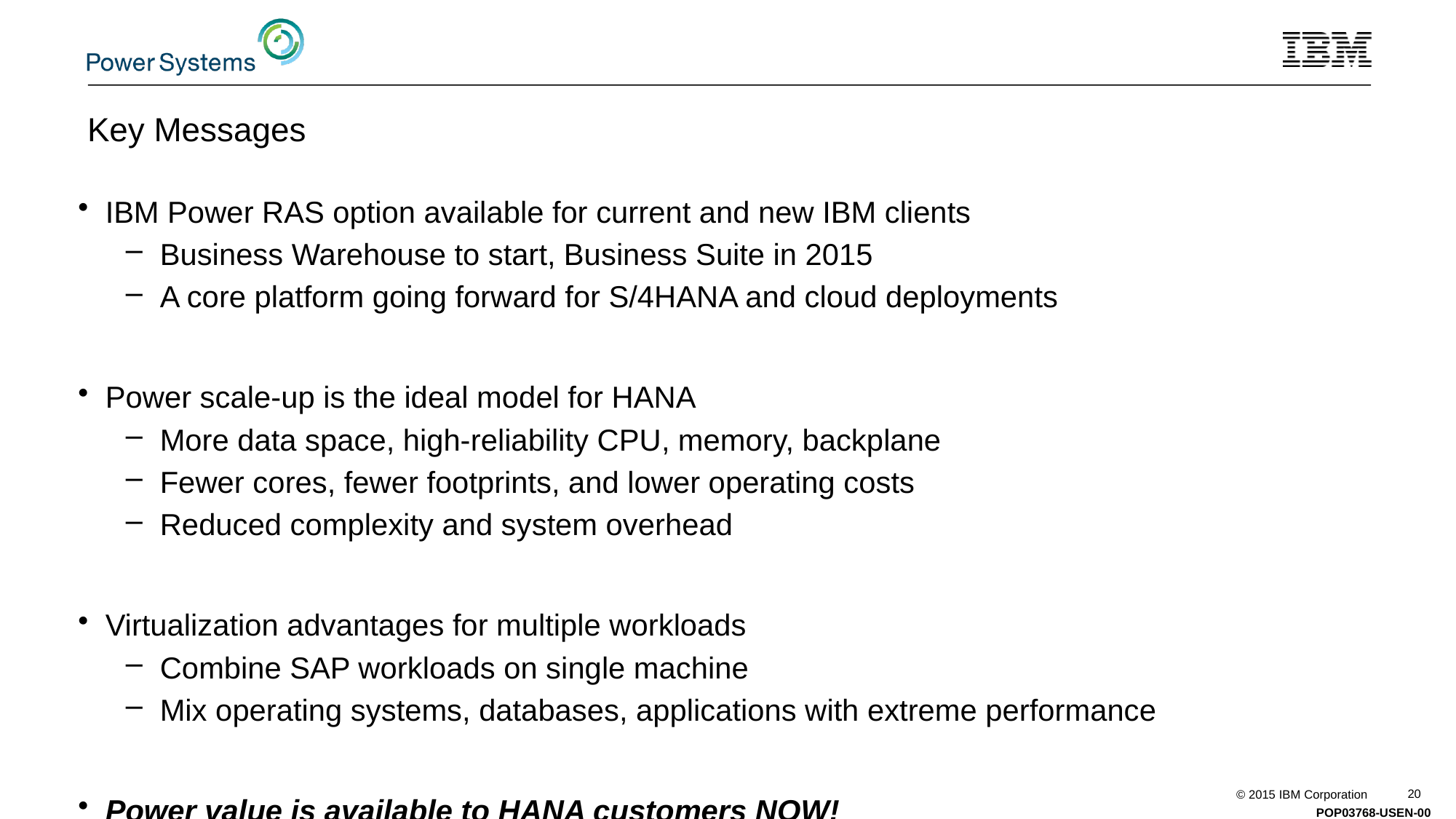

# Key Messages
IBM Power RAS option available for current and new IBM clients
Business Warehouse to start, Business Suite in 2015
A core platform going forward for S/4HANA and cloud deployments

Power scale-up is the ideal model for HANA
More data space, high-reliability CPU, memory, backplane
Fewer cores, fewer footprints, and lower operating costs
Reduced complexity and system overhead

Virtualization advantages for multiple workloads
Combine SAP workloads on single machine
Mix operating systems, databases, applications with extreme performance

Power value is available to HANA customers NOW!

POP03768-USEN-00